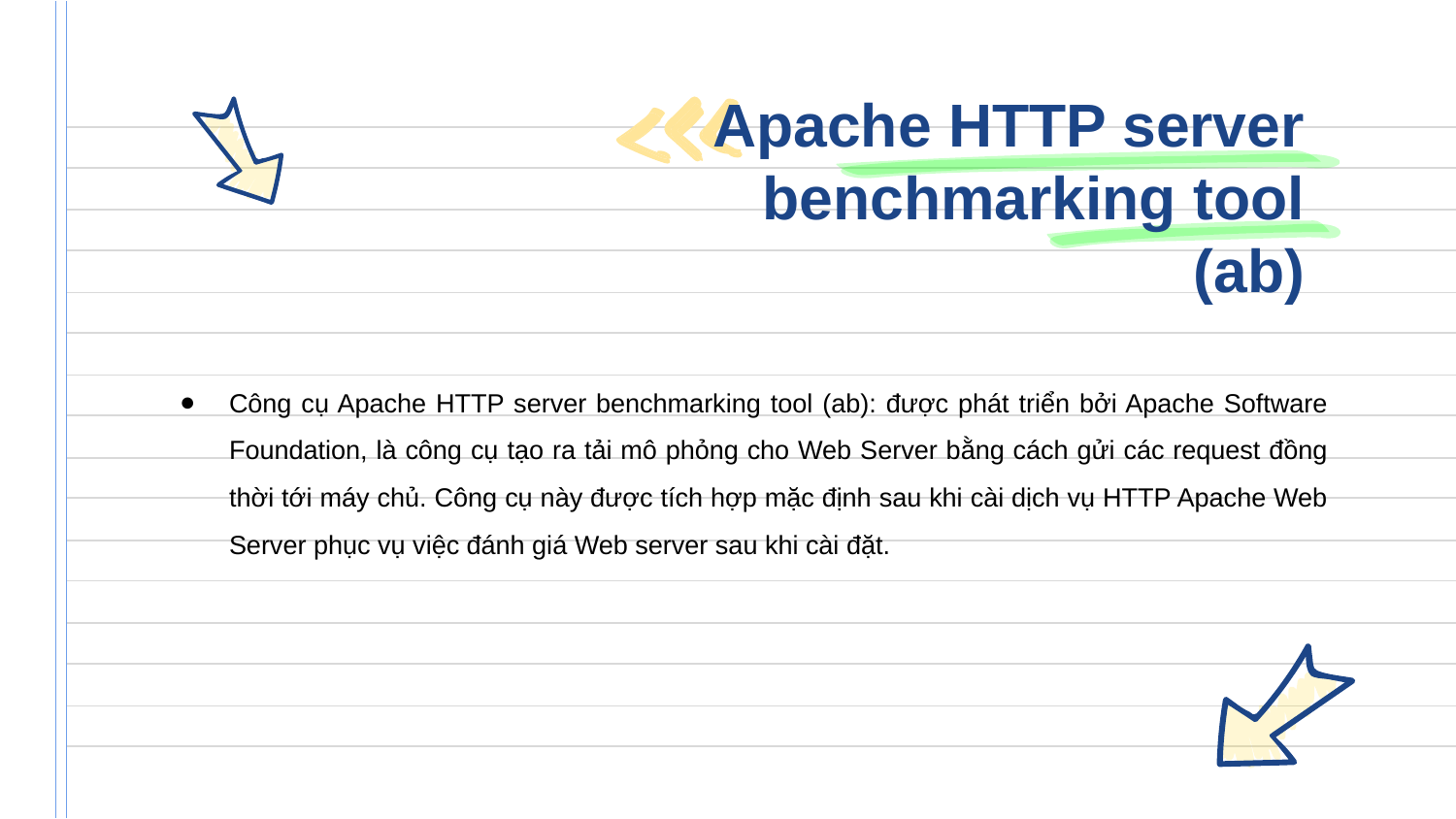

# Apache HTTP server benchmarking tool (ab)

Công cụ Apache HTTP server benchmarking tool (ab): được phát triển bởi Apache Software Foundation, là công cụ tạo ra tải mô phỏng cho Web Server bằng cách gửi các request đồng thời tới máy chủ. Công cụ này được tích hợp mặc định sau khi cài dịch vụ HTTP Apache Web Server phục vụ việc đánh giá Web server sau khi cài đặt.